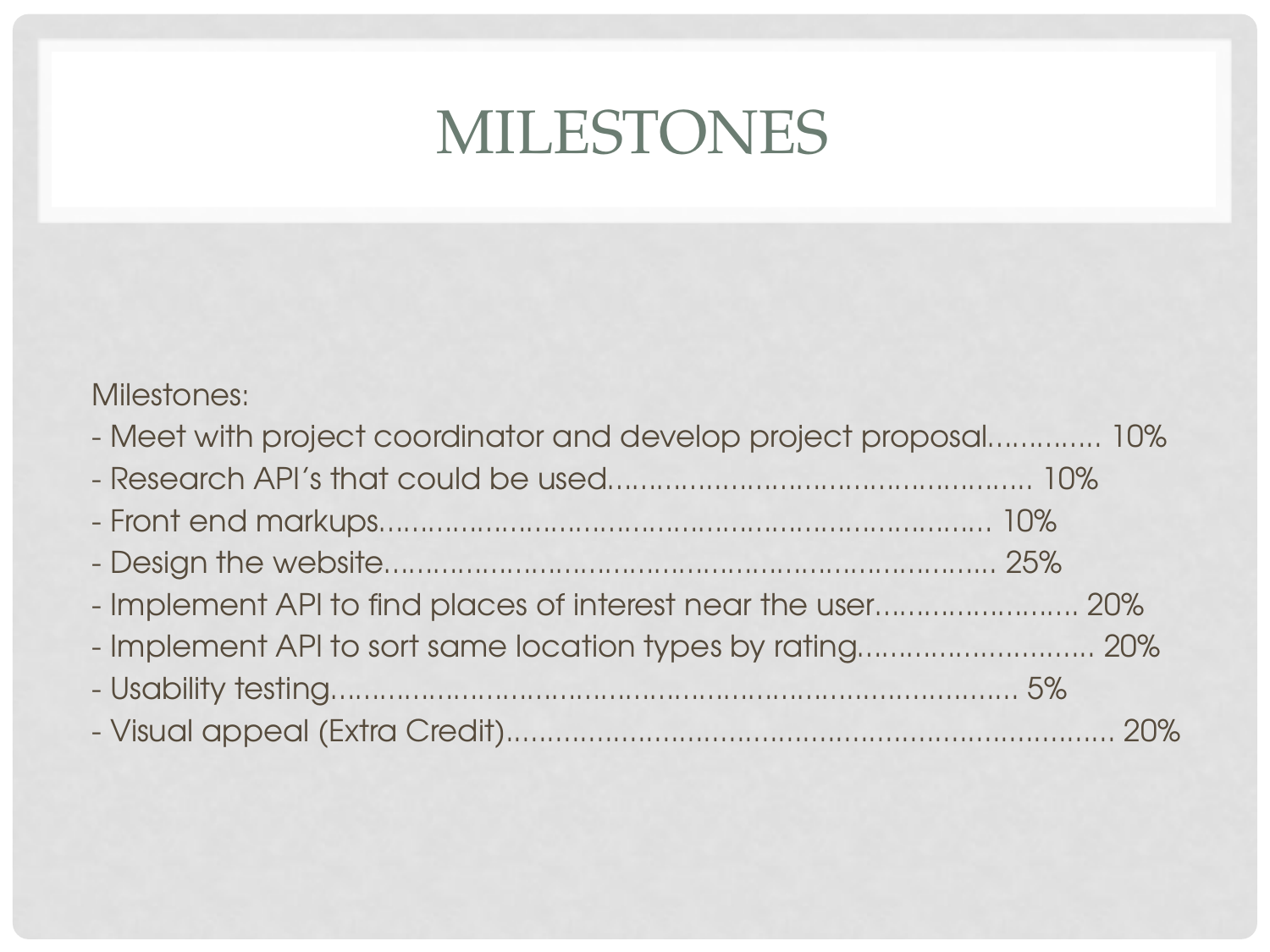

# milestones

Milestones:
- Meet with project coordinator and develop project proposal………….. 10%
- Research API’s that could be used…………..……………………………….. 10%
- Front end markups………………………………………………………………… 10%
- Design the website………………………………………………………………... 25%
- Implement API to find places of interest near the user……………………. 20%
- Implement API to sort same location types by rating…………….............. 20%
- Usability testing………………………………………………………..................... 5%
- Visual appeal (Extra Credit).......................................................................... 20%